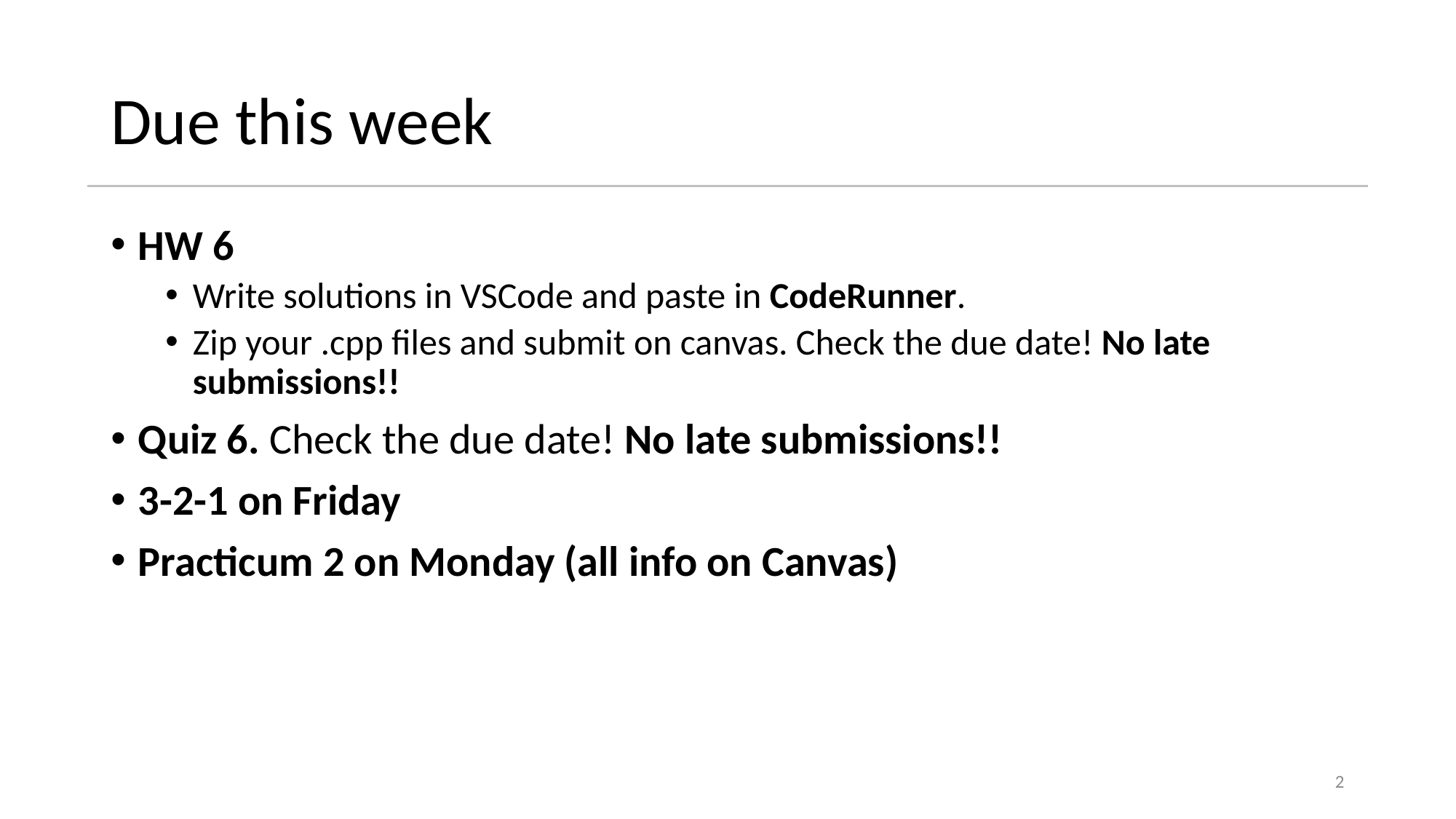

# Due this week
HW 6
Write solutions in VSCode and paste in CodeRunner.
Zip your .cpp files and submit on canvas. Check the due date! No late submissions!!
Quiz 6. Check the due date! No late submissions!!
3-2-1 on Friday
Practicum 2 on Monday (all info on Canvas)
2